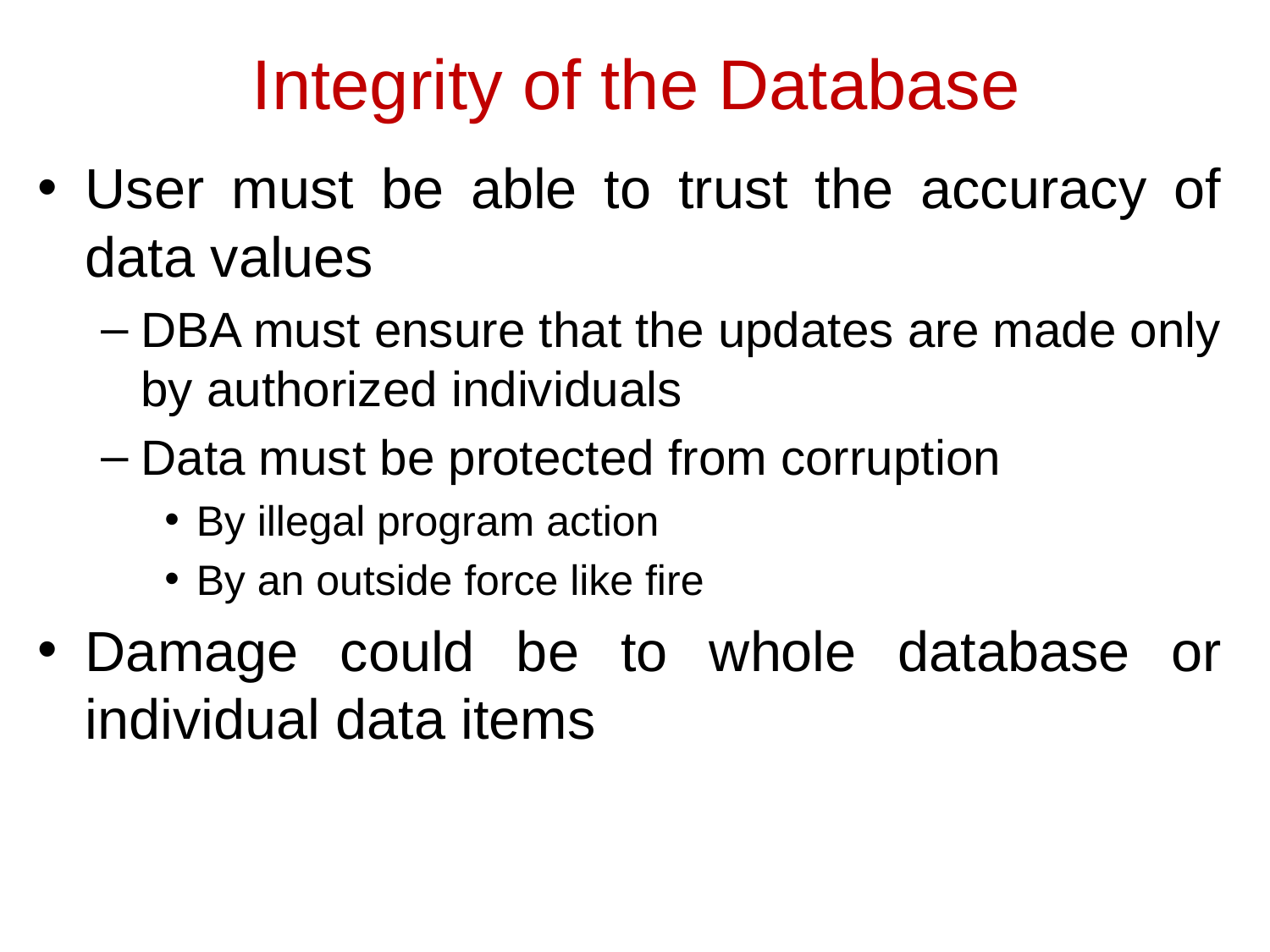

# Integrity of the Database
User must be able to trust the accuracy of data values
DBA must ensure that the updates are made only by authorized individuals
Data must be protected from corruption
By illegal program action
By an outside force like fire
Damage could be to whole database or individual data items